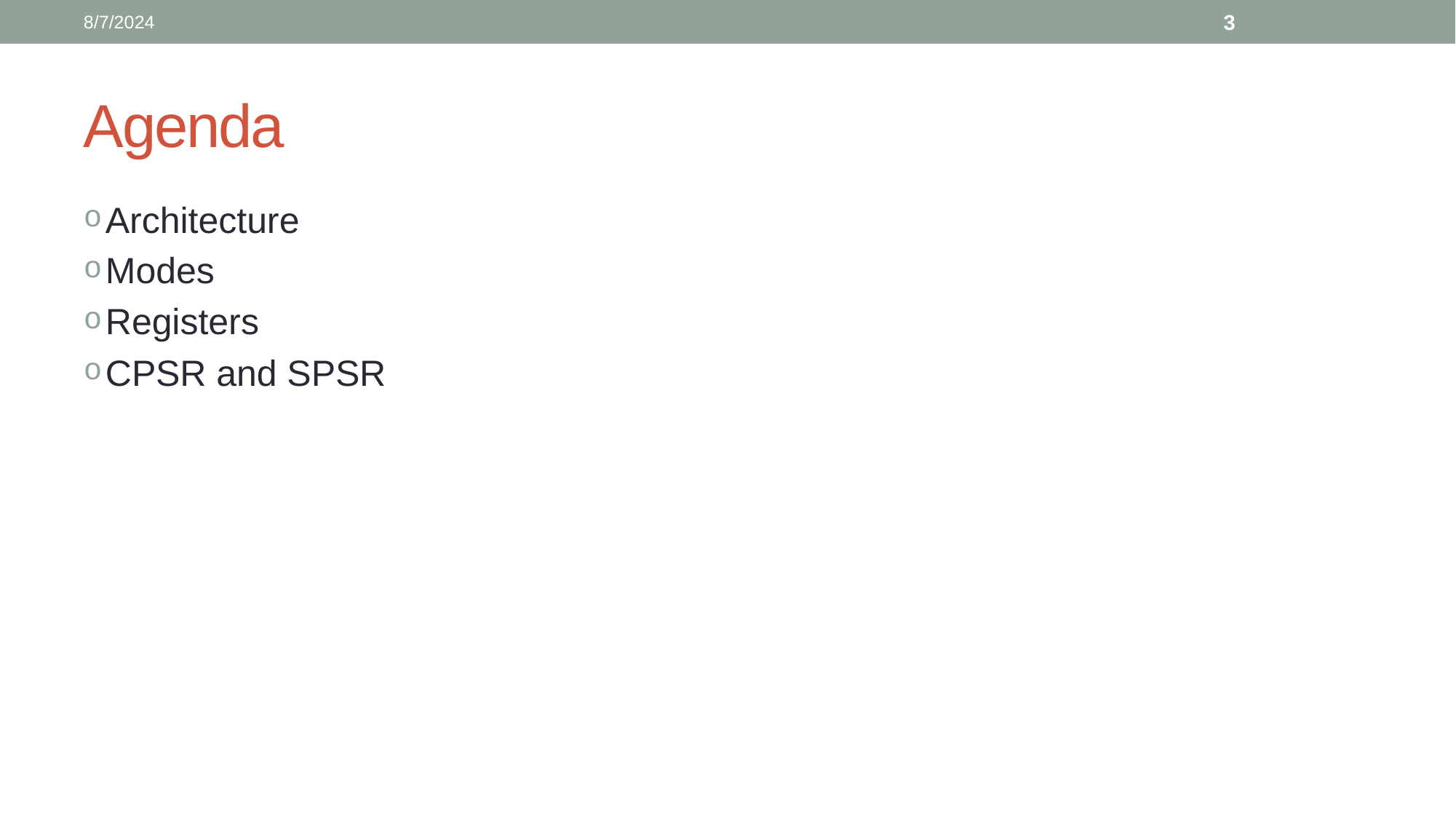

8/7/2024
3
# Agenda
Architecture
Modes
Registers
CPSR and SPSR